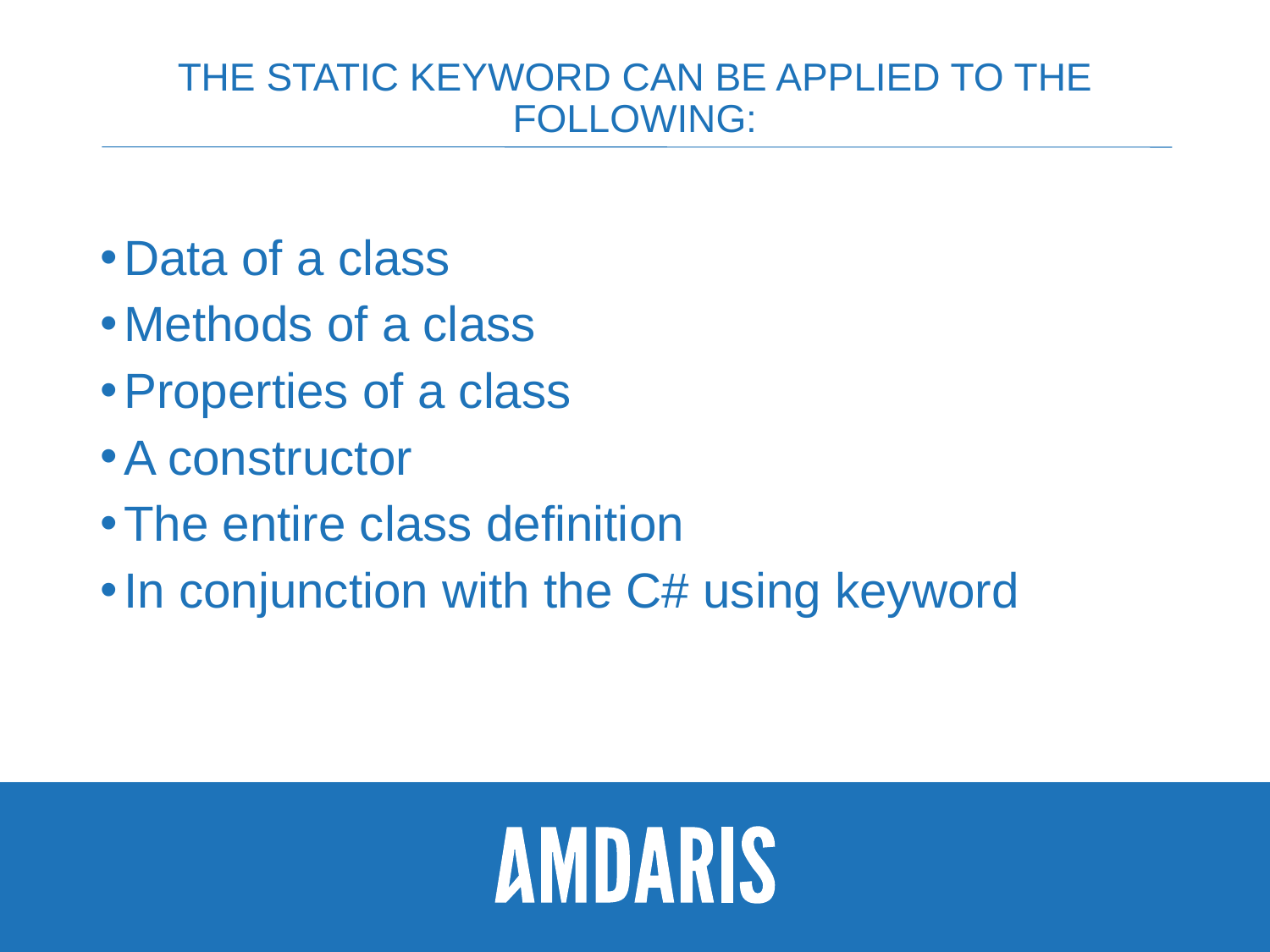

# The static keyword can be applied to the following:

Data of a class
Methods of a class
Properties of a class
A constructor
The entire class definition
In conjunction with the C# using keyword